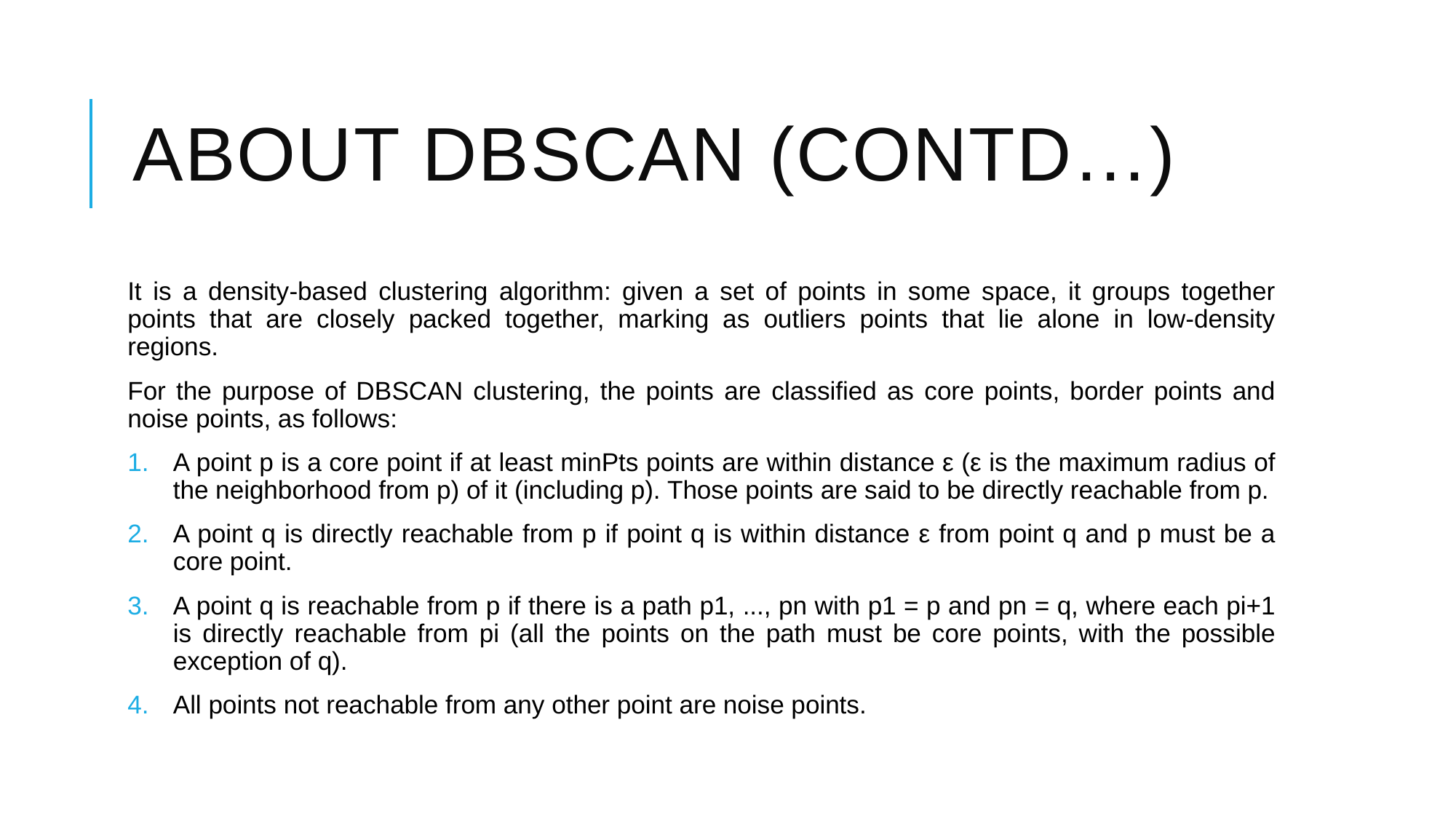

# About DBSCAN (contd…)
It is a density-based clustering algorithm: given a set of points in some space, it groups together points that are closely packed together, marking as outliers points that lie alone in low-density regions.
For the purpose of DBSCAN clustering, the points are classified as core points, border points and noise points, as follows:
A point p is a core point if at least minPts points are within distance ε (ε is the maximum radius of the neighborhood from p) of it (including p). Those points are said to be directly reachable from p.
A point q is directly reachable from p if point q is within distance ε from point q and p must be a core point.
A point q is reachable from p if there is a path p1, ..., pn with p1 = p and pn = q, where each pi+1 is directly reachable from pi (all the points on the path must be core points, with the possible exception of q).
All points not reachable from any other point are noise points.